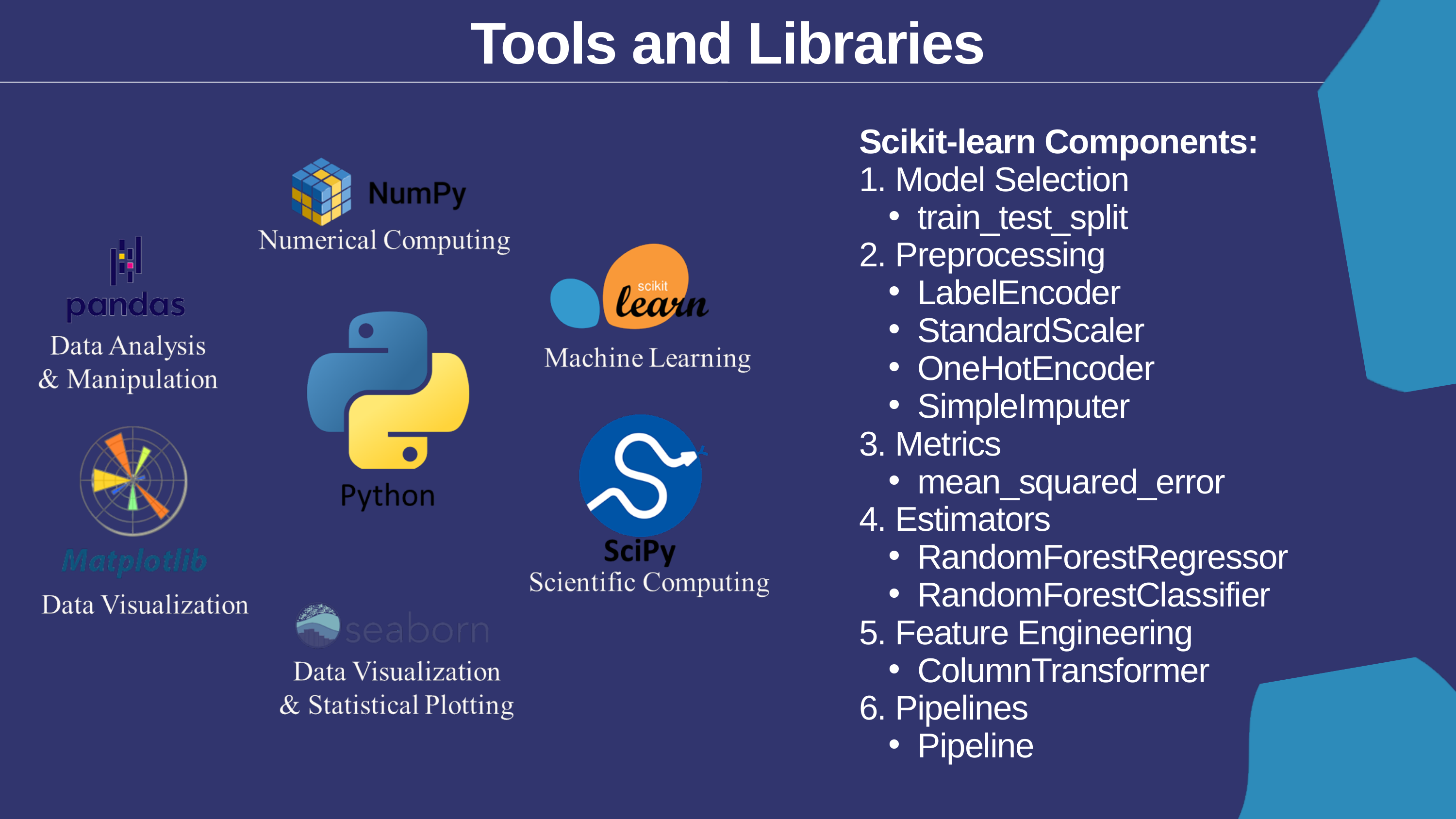

Tools and Libraries

Scikit-learn Components:
1. Model Selection
train_test_split
2. Preprocessing
LabelEncoder
StandardScaler
OneHotEncoder
SimpleImputer
3. Metrics
mean_squared_error
4. Estimators
RandomForestRegressor
RandomForestClassifier
5. Feature Engineering
ColumnTransformer
6. Pipelines
Pipeline